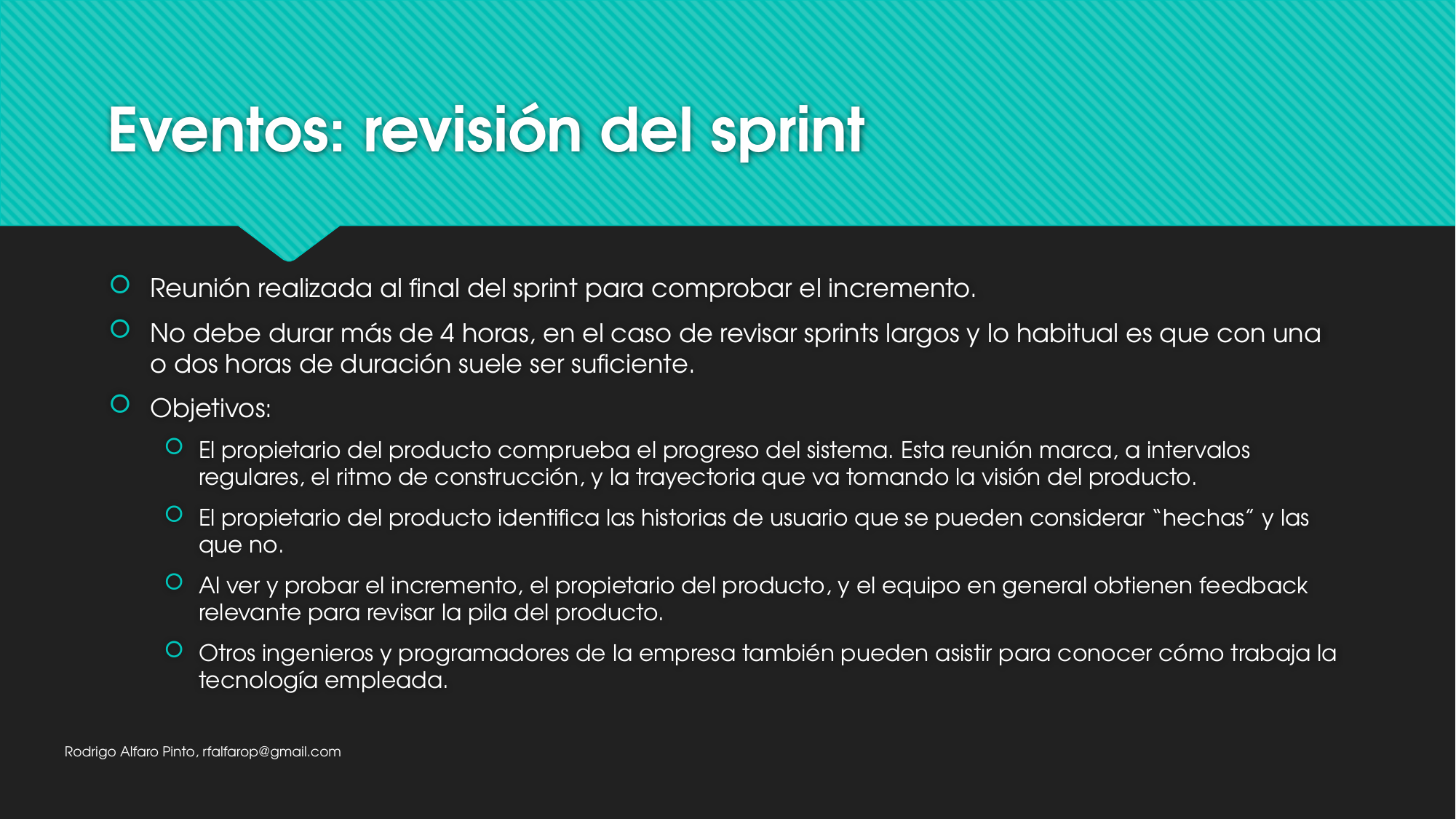

# Eventos: revisión del sprint
Reunión realizada al final del sprint para comprobar el incremento.
No debe durar más de 4 horas, en el caso de revisar sprints largos y lo habitual es que con una o dos horas de duración suele ser suficiente.
Objetivos:
El propietario del producto comprueba el progreso del sistema. Esta reunión marca, a intervalos regulares, el ritmo de construcción, y la trayectoria que va tomando la visión del producto.
El propietario del producto identifica las historias de usuario que se pueden considerar “hechas” y las que no.
Al ver y probar el incremento, el propietario del producto, y el equipo en general obtienen feedback relevante para revisar la pila del producto.
Otros ingenieros y programadores de la empresa también pueden asistir para conocer cómo trabaja la tecnología empleada.
Rodrigo Alfaro Pinto, rfalfarop@gmail.com